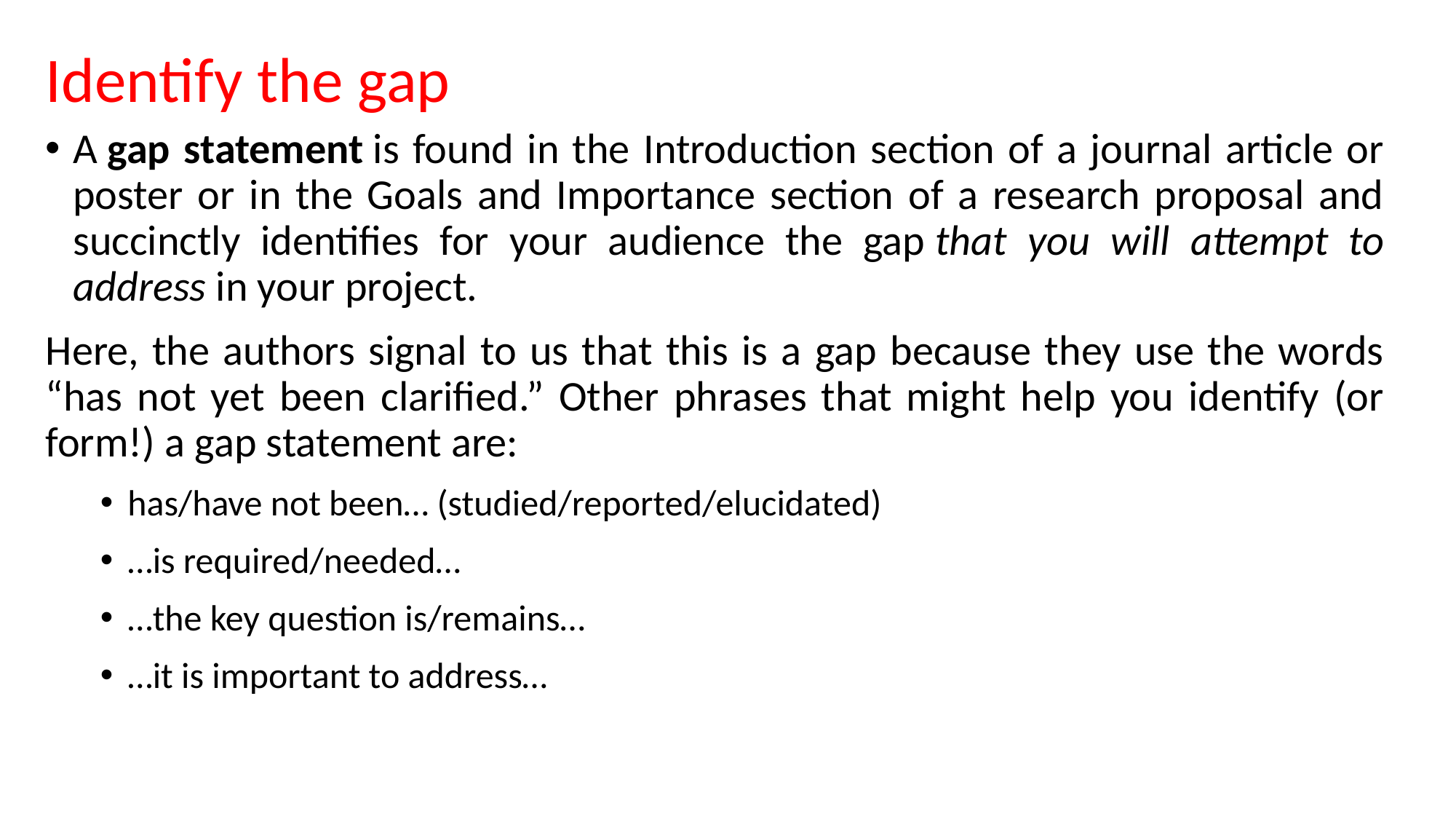

# Identify the gap
A gap statement is found in the Introduction section of a journal article or poster or in the Goals and Importance section of a research proposal and succinctly identifies for your audience the gap that you will attempt to address in your project.
Here, the authors signal to us that this is a gap because they use the words “has not yet been clarified.” Other phrases that might help you identify (or form!) a gap statement are:
has/have not been… (studied/reported/elucidated)
…is required/needed…
…the key question is/remains…
…it is important to address…